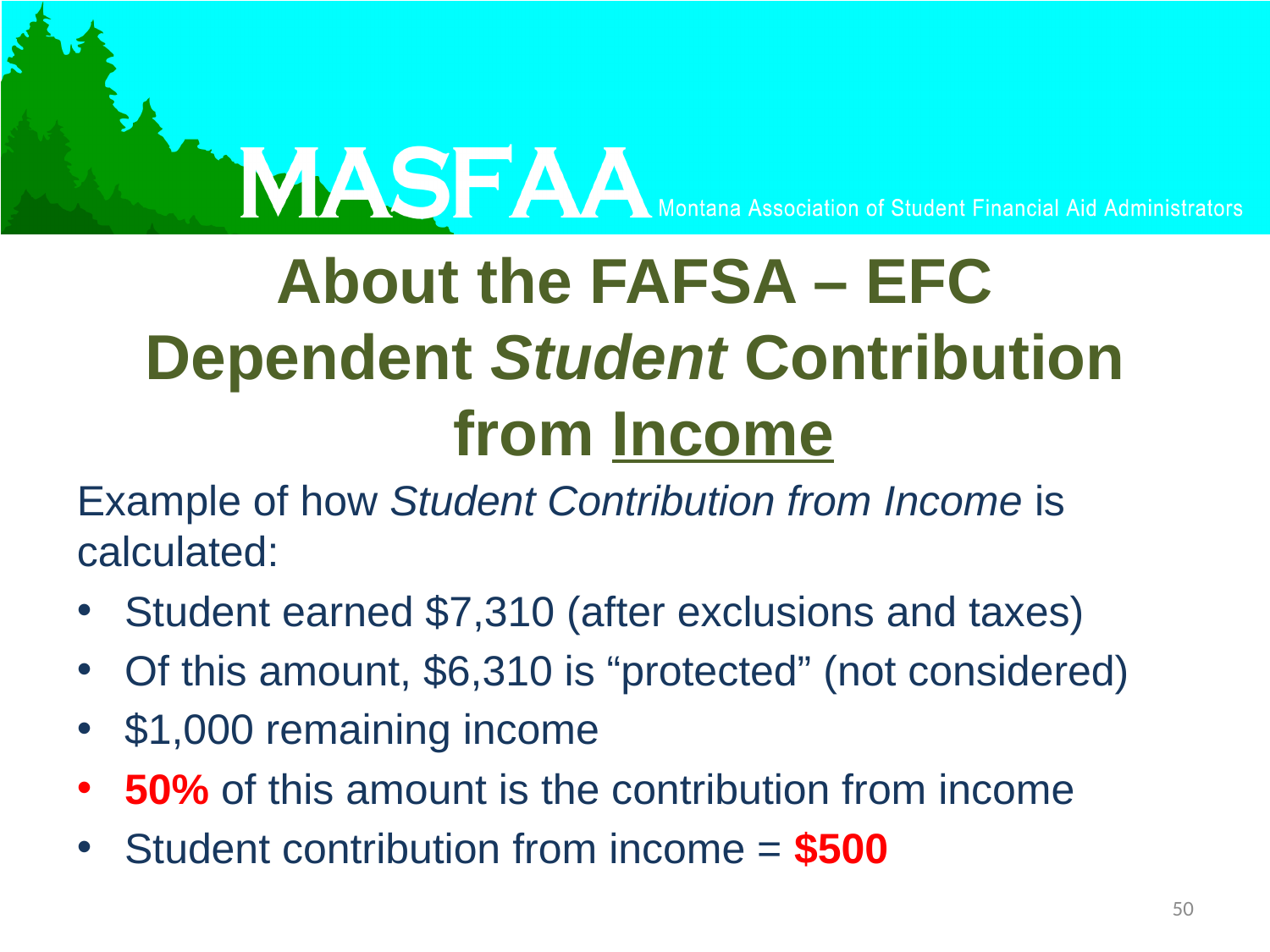

# About the FAFSA – EFC Dependent Student Contribution from Income
Example of how Student Contribution from Income is calculated:
Student earned $7,310 (after exclusions and taxes)
Of this amount, $6,310 is “protected” (not considered)
$1,000 remaining income
50% of this amount is the contribution from income
Student contribution from income = $500
50